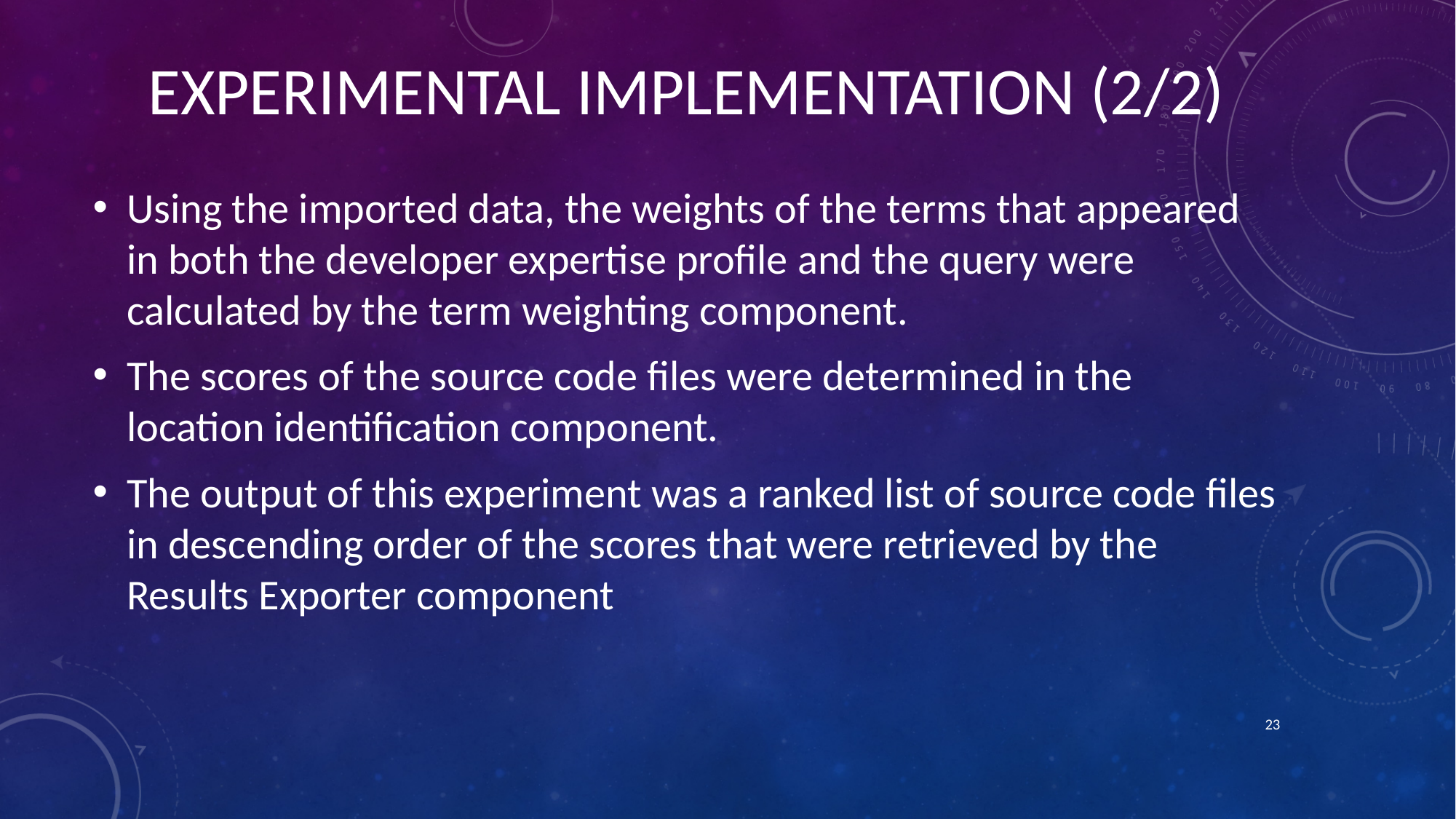

# Experimental implementation (2/2)
Using the imported data, the weights of the terms that appeared in both the developer expertise profile and the query were calculated by the term weighting component.
The scores of the source code files were determined in the location identification component.
The output of this experiment was a ranked list of source code files in descending order of the scores that were retrieved by the Results Exporter component
23